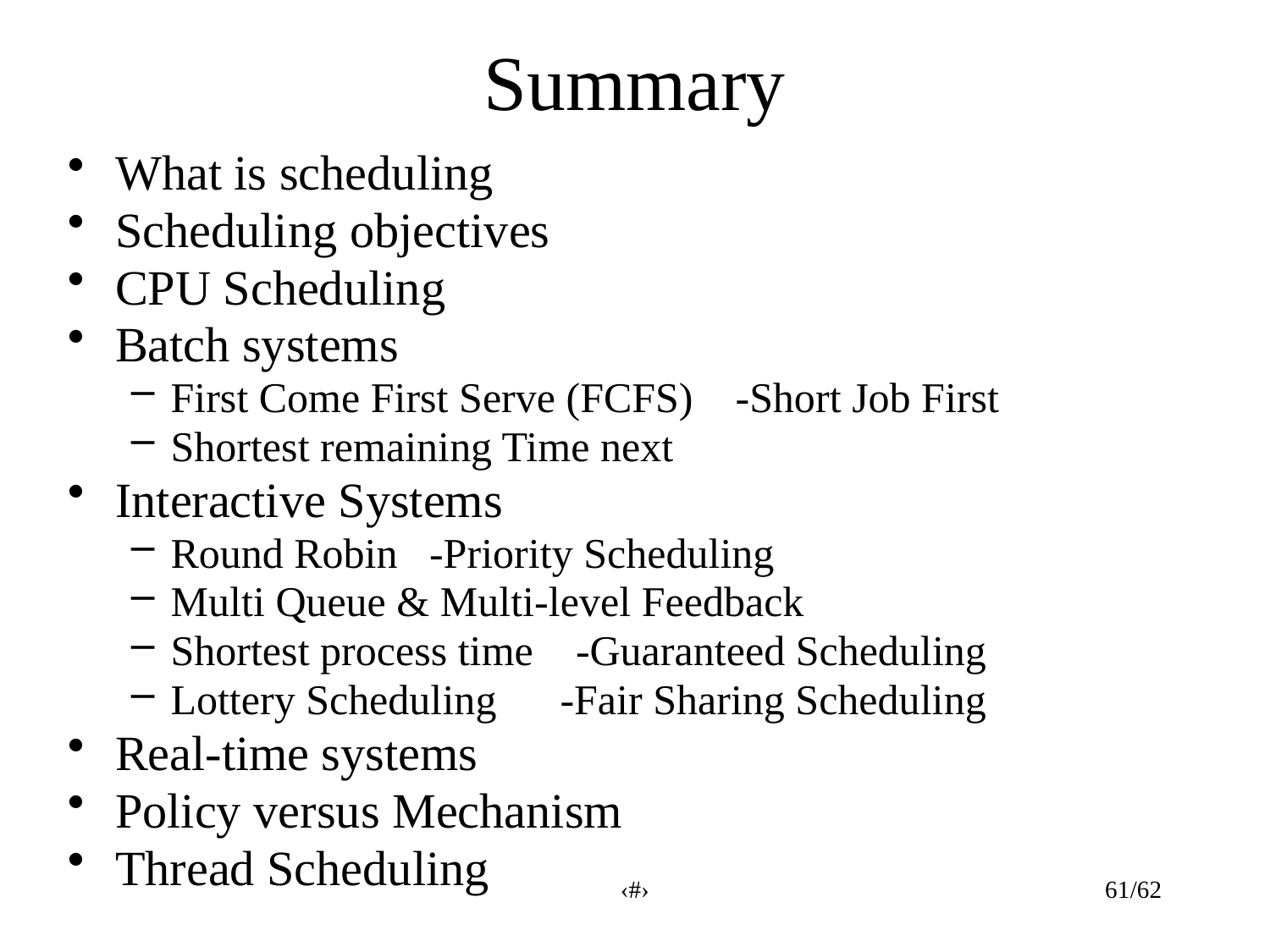

# Summary
What is scheduling
Scheduling objectives
CPU Scheduling
Batch systems
First Come First Serve (FCFS)    -Short Job First
Shortest remaining Time next
Interactive Systems
Round Robin   -Priority Scheduling
Multi Queue & Multi-level Feedback
Shortest process time    -Guaranteed Scheduling
Lottery Scheduling      -Fair Sharing Scheduling
Real-time systems
Policy versus Mechanism
Thread Scheduling

‹#›
61/62